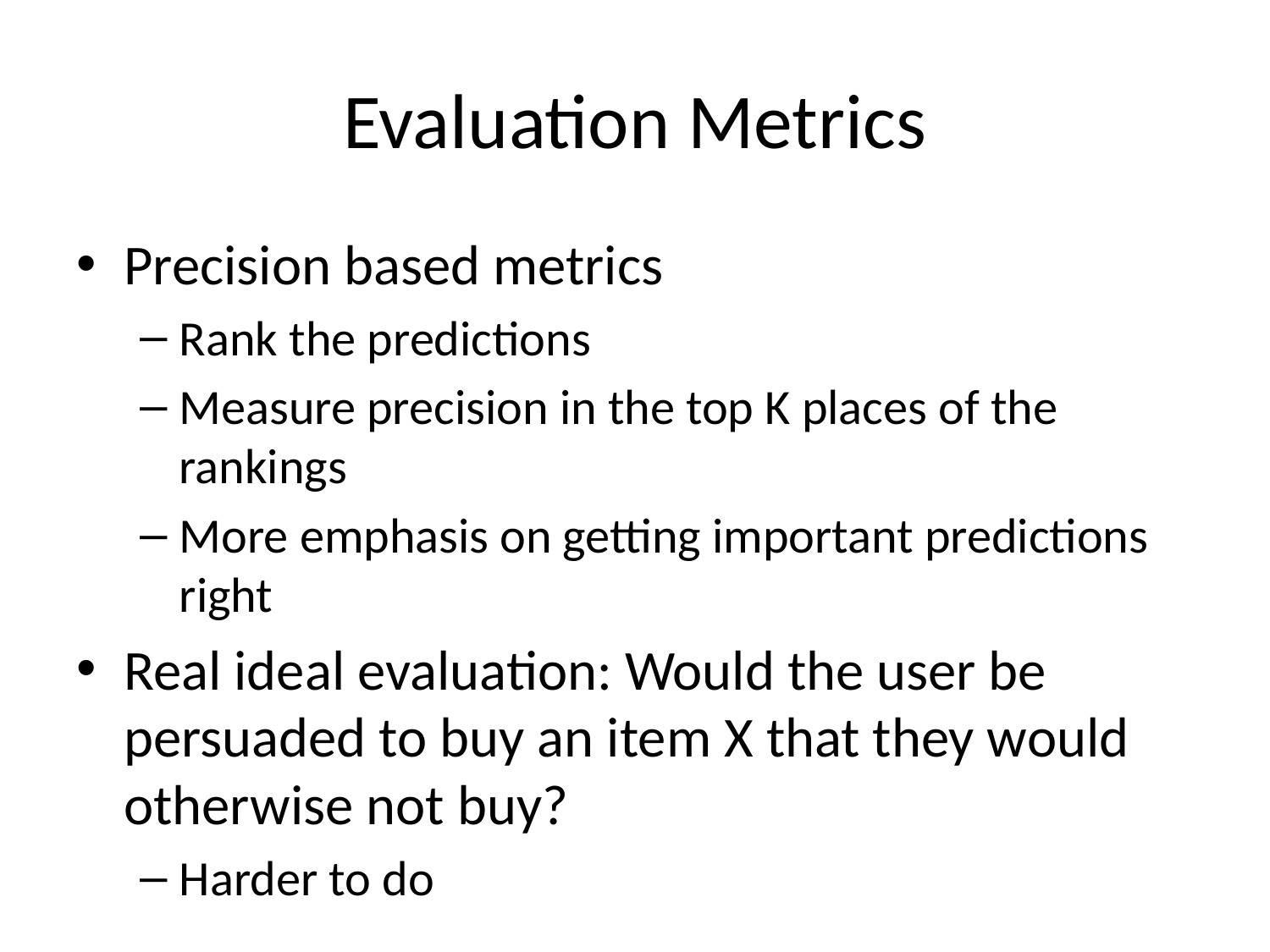

# Evaluation Metrics
Precision based metrics
Rank the predictions
Measure precision in the top K places of the rankings
More emphasis on getting important predictions right
Real ideal evaluation: Would the user be persuaded to buy an item X that they would otherwise not buy?
Harder to do